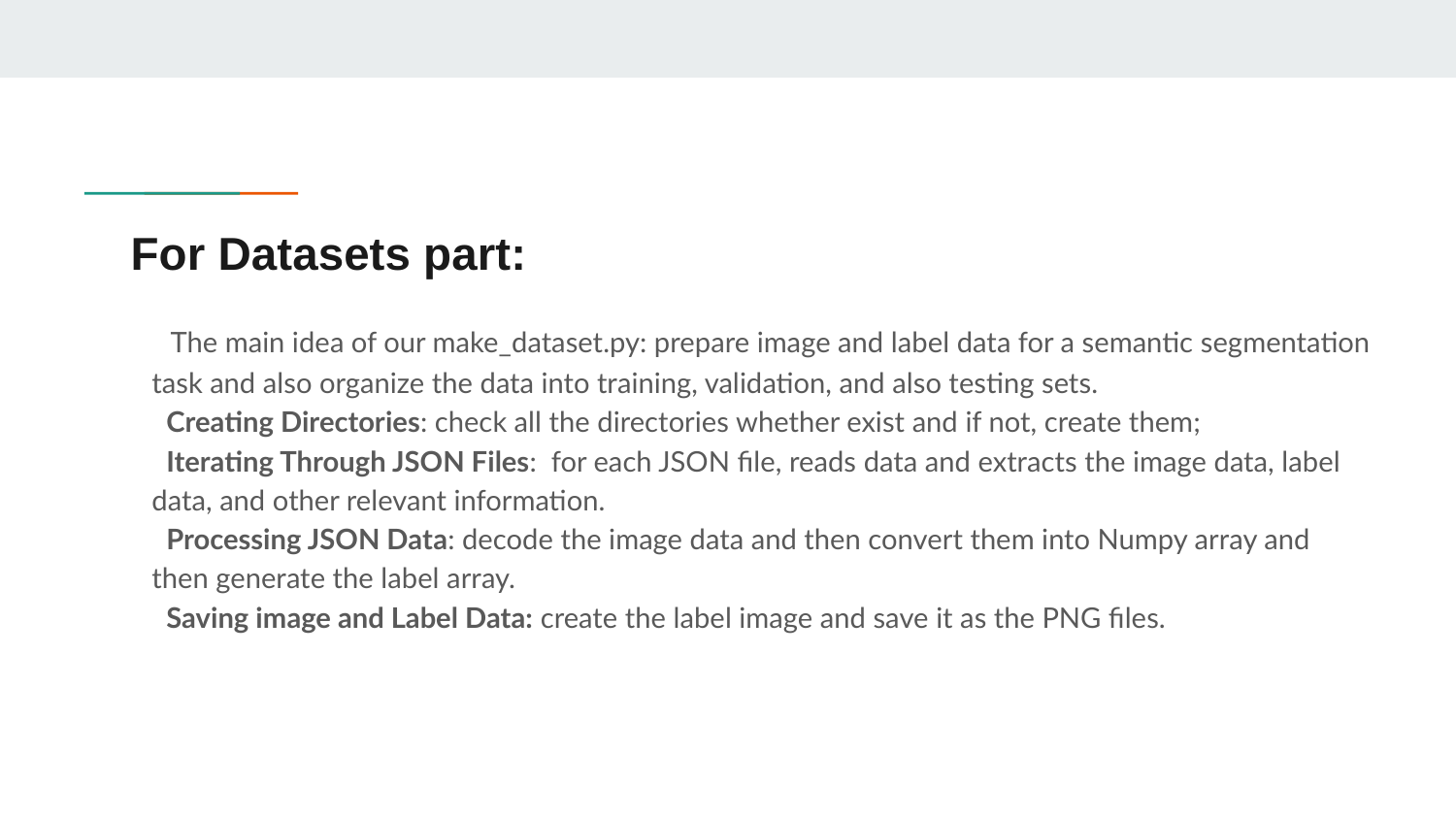

# For Datasets part:
  The main idea of our make_dataset.py: prepare image and label data for a semantic segmentation task and also organize the data into training, validation, and also testing sets.
  Creating Directories: check all the directories whether exist and if not, create them;
  Iterating Through JSON Files:  for each JSON file, reads data and extracts the image data, label data, and other relevant information.
  Processing JSON Data: decode the image data and then convert them into Numpy array and then generate the label array.
  Saving image and Label Data: create the label image and save it as the PNG files.